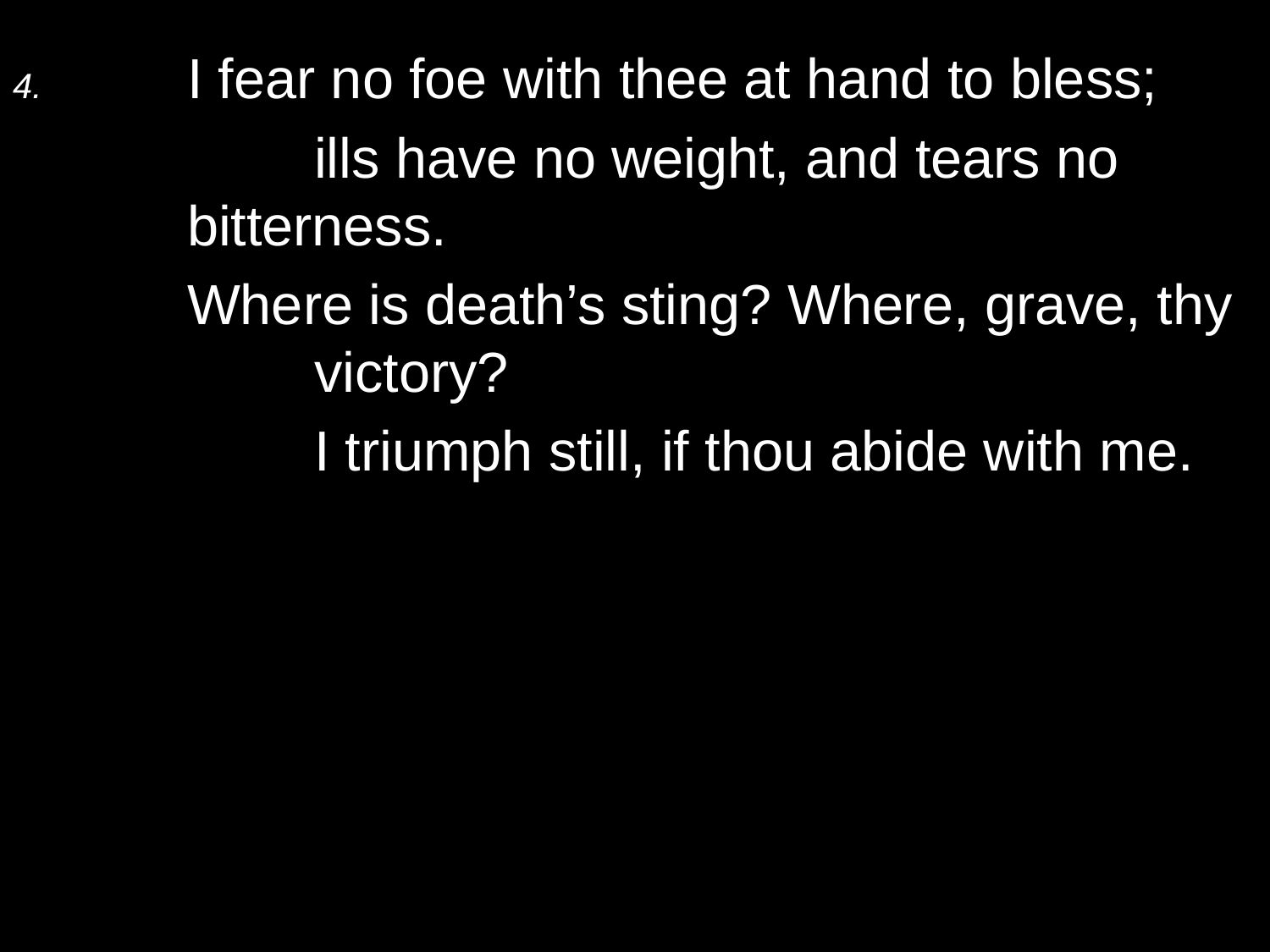

4.	I fear no foe with thee at hand to bless;
		ills have no weight, and tears no bitterness.
	Where is death’s sting? Where, grave, thy 	victory?
		I triumph still, if thou abide with me.